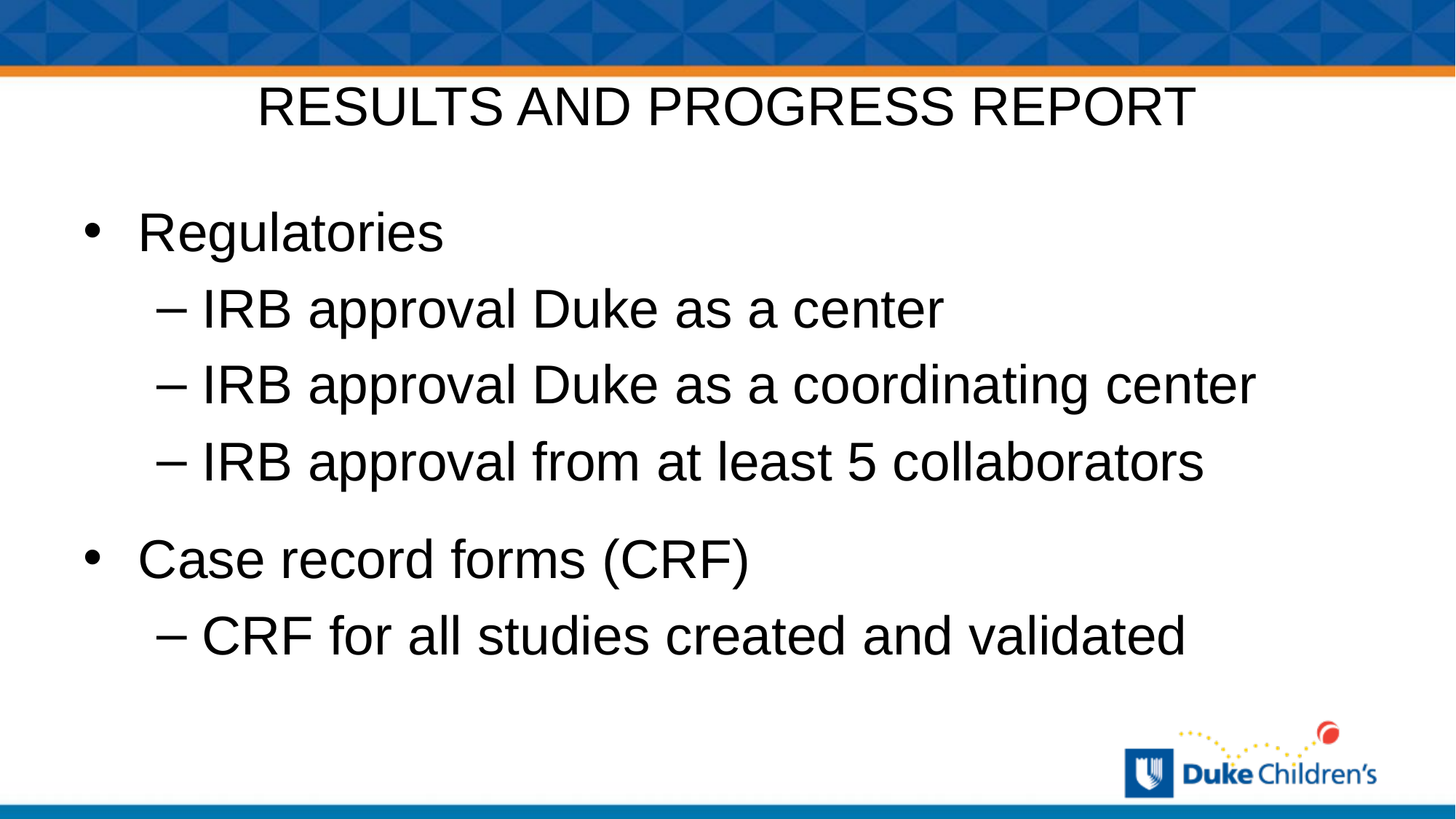

# RESULTS AND PROGRESS REPORT
Regulatories
IRB approval Duke as a center
IRB approval Duke as a coordinating center
IRB approval from at least 5 collaborators

Case record forms (CRF)
CRF for all studies created and validated